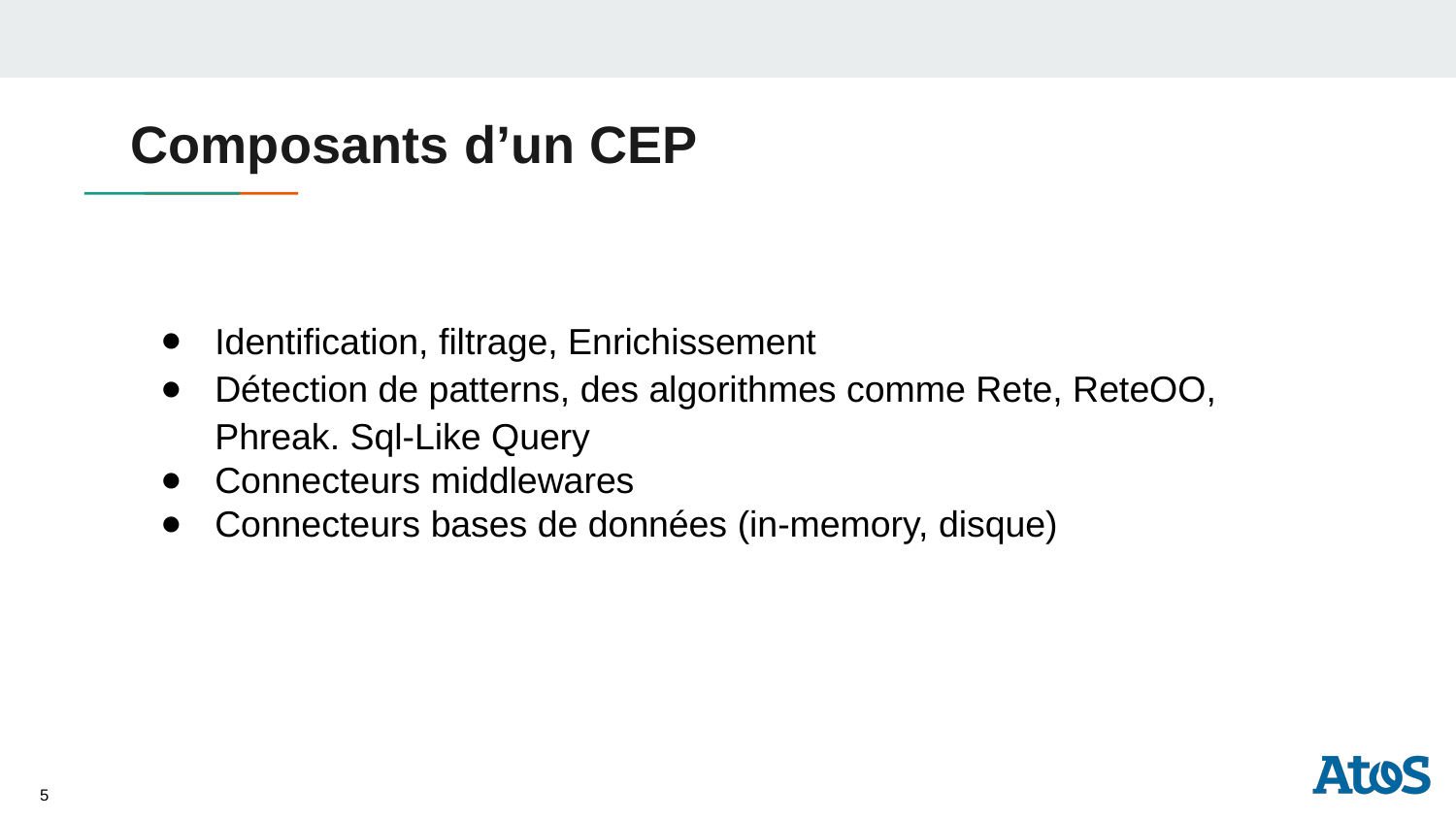

# Composants d’un CEP
Identification, filtrage, Enrichissement
Détection de patterns, des algorithmes comme Rete, ReteOO, Phreak. Sql-Like Query
Connecteurs middlewares
Connecteurs bases de données (in-memory, disque)

5